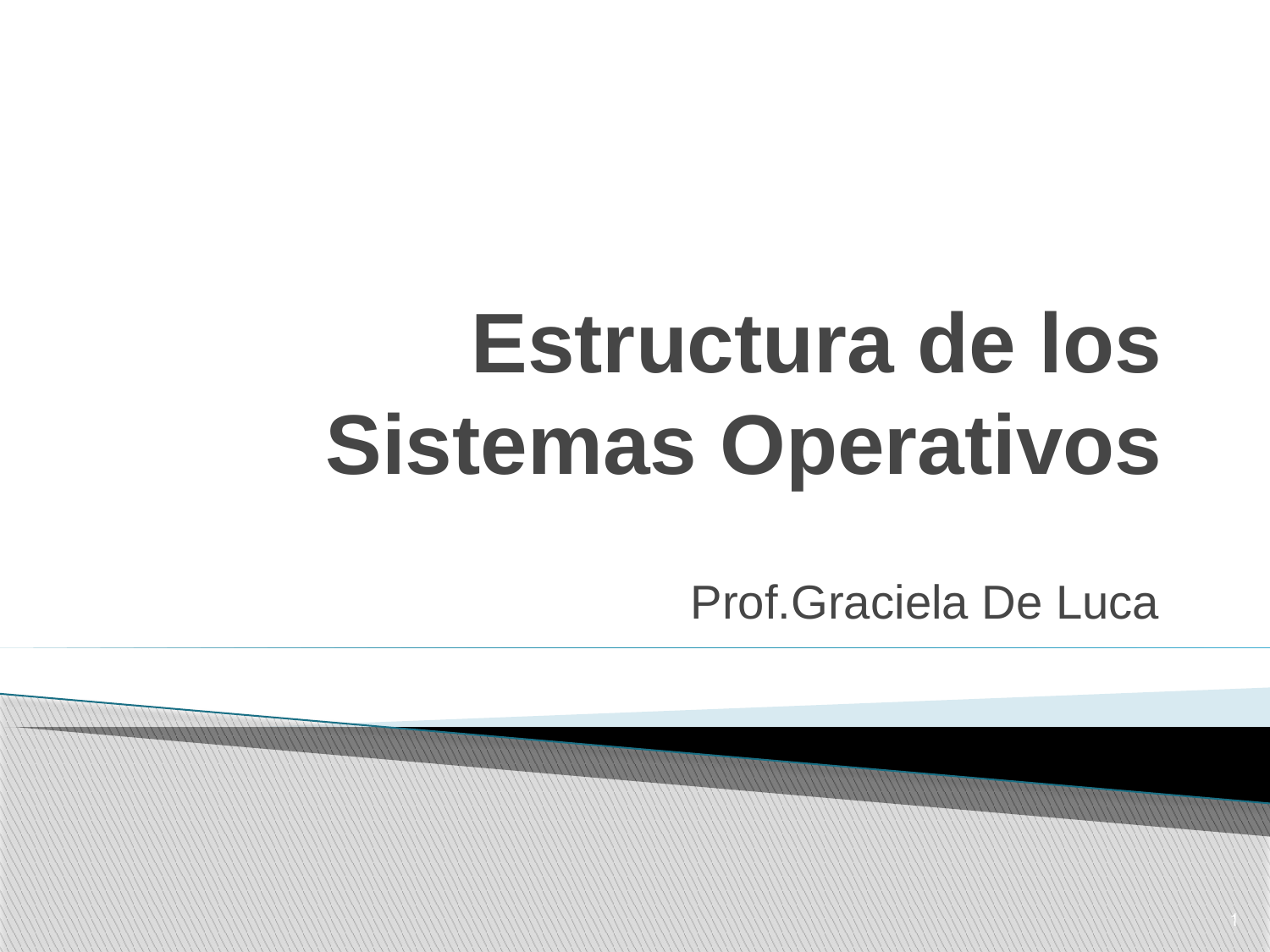

# Estructura de los Sistemas Operativos

Prof.Graciela De Luca

1